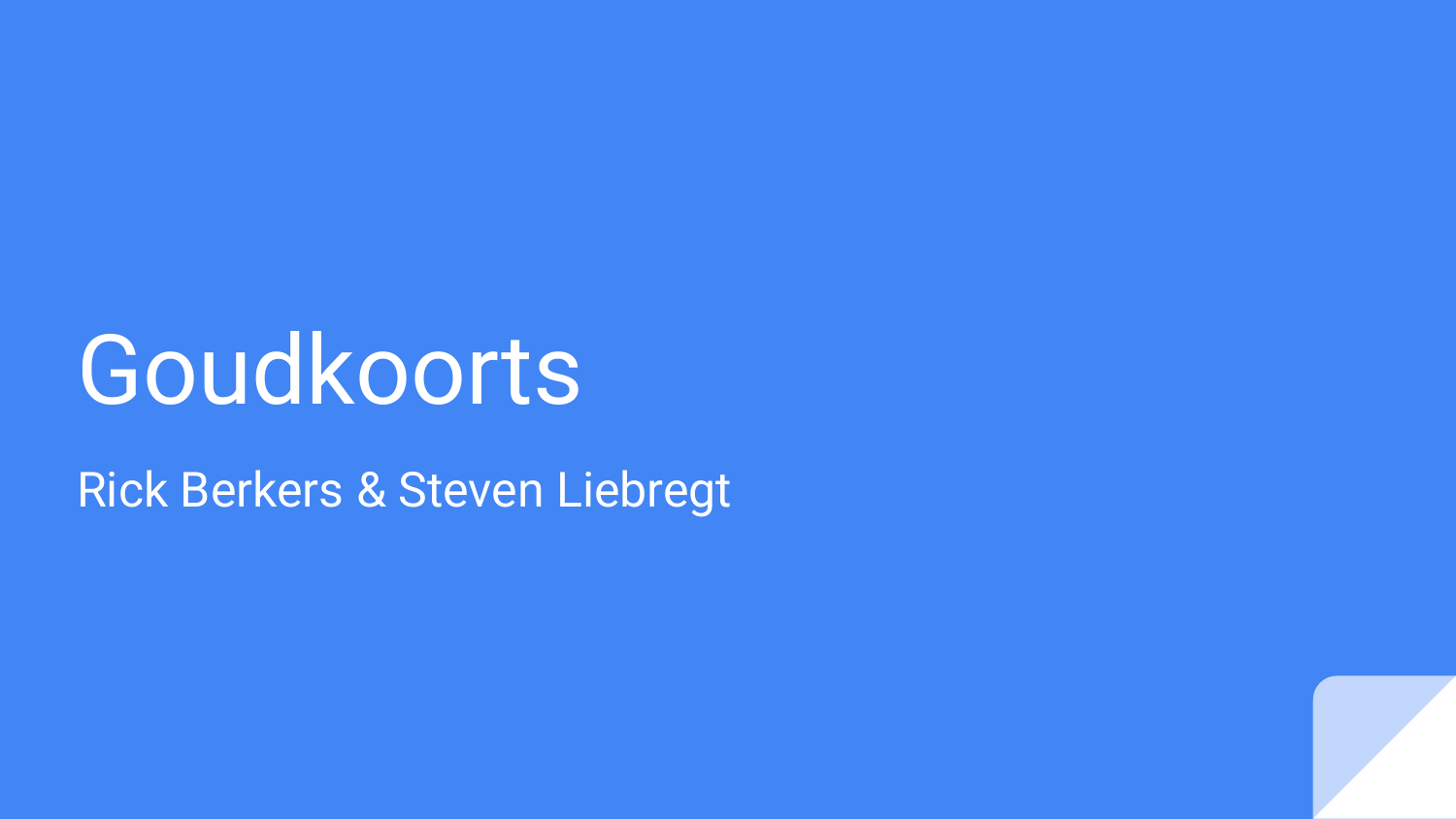

# Goudkoorts
Rick Berkers & Steven Liebregt